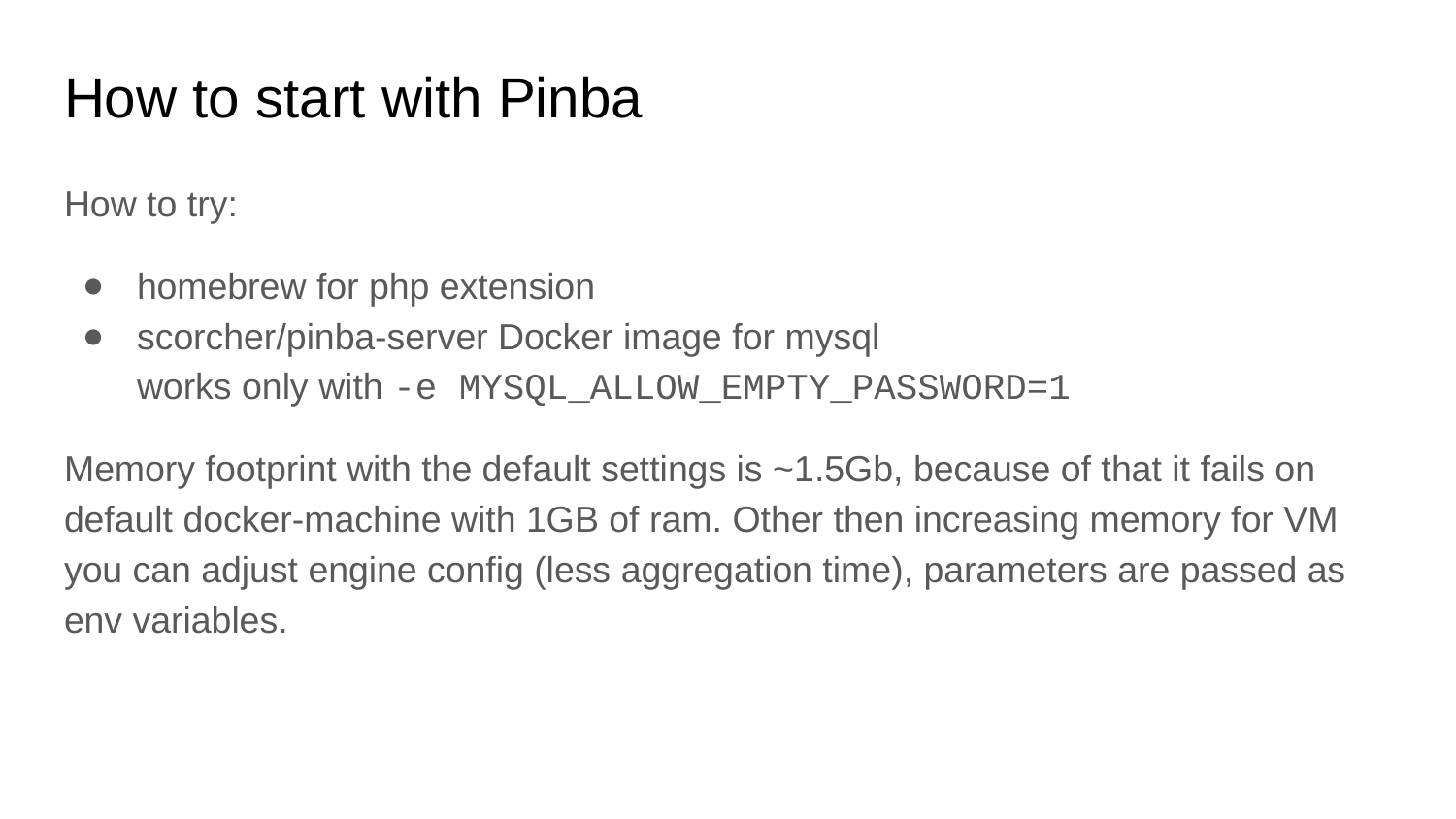

# How to start with Pinba

How to try:
homebrew for php extension
scorcher/pinba-server Docker image for mysql
works only with -e MYSQL_ALLOW_EMPTY_PASSWORD=1
Memory footprint with the default settings is ~1.5Gb, because of that it fails on default docker-machine with 1GB of ram. Other then increasing memory for VM you can adjust engine config (less aggregation time), parameters are passed as env variables.